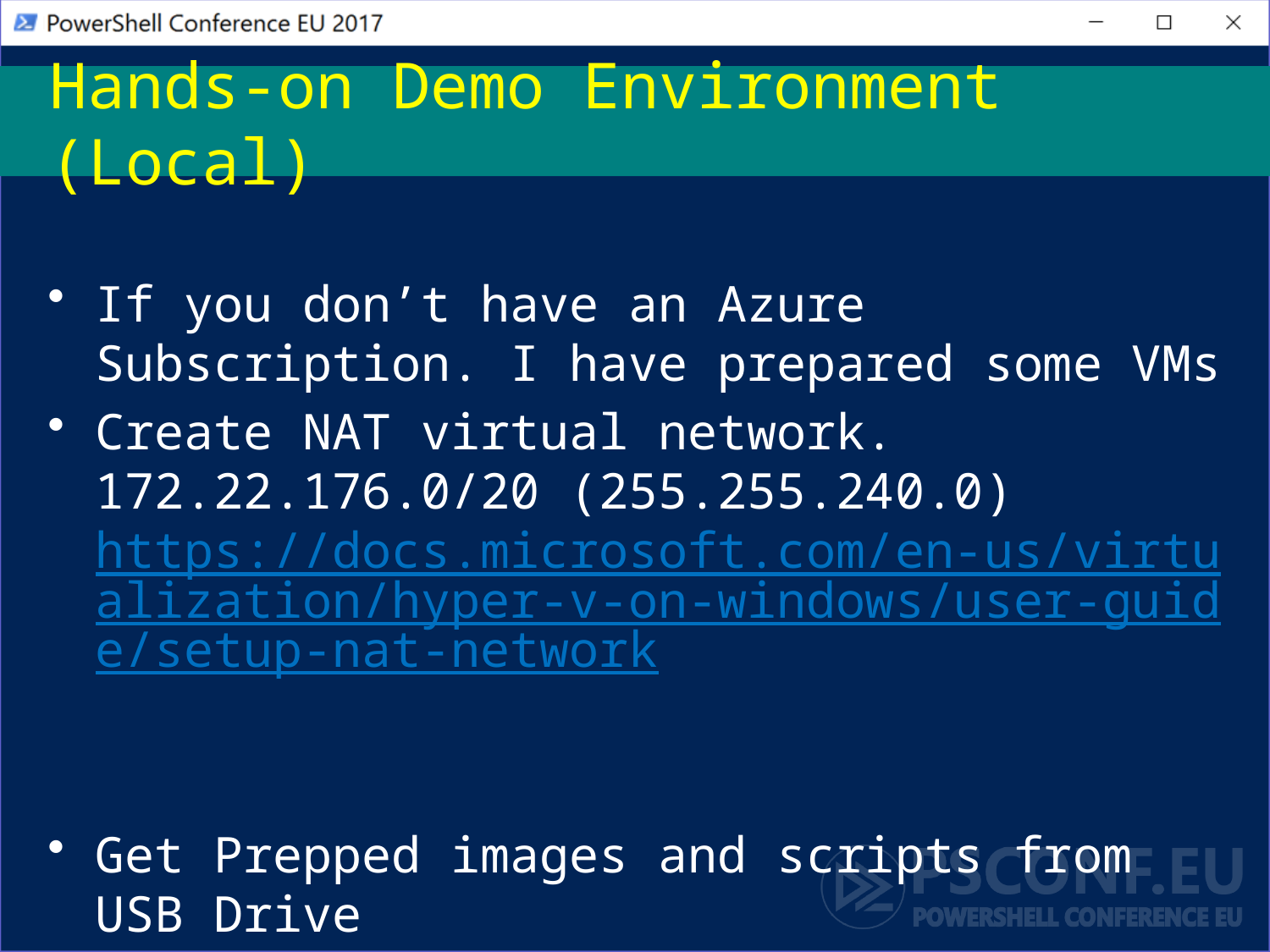

# Hands-on Demo Environment (Local)
If you don’t have an Azure Subscription. I have prepared some VMs
Create NAT virtual network.
172.22.176.0/20 (255.255.240.0)
https://docs.microsoft.com/en-us/virtualization/hyper-v-on-windows/user-guide/setup-nat-network

Get Prepped images and scripts from USB Drive